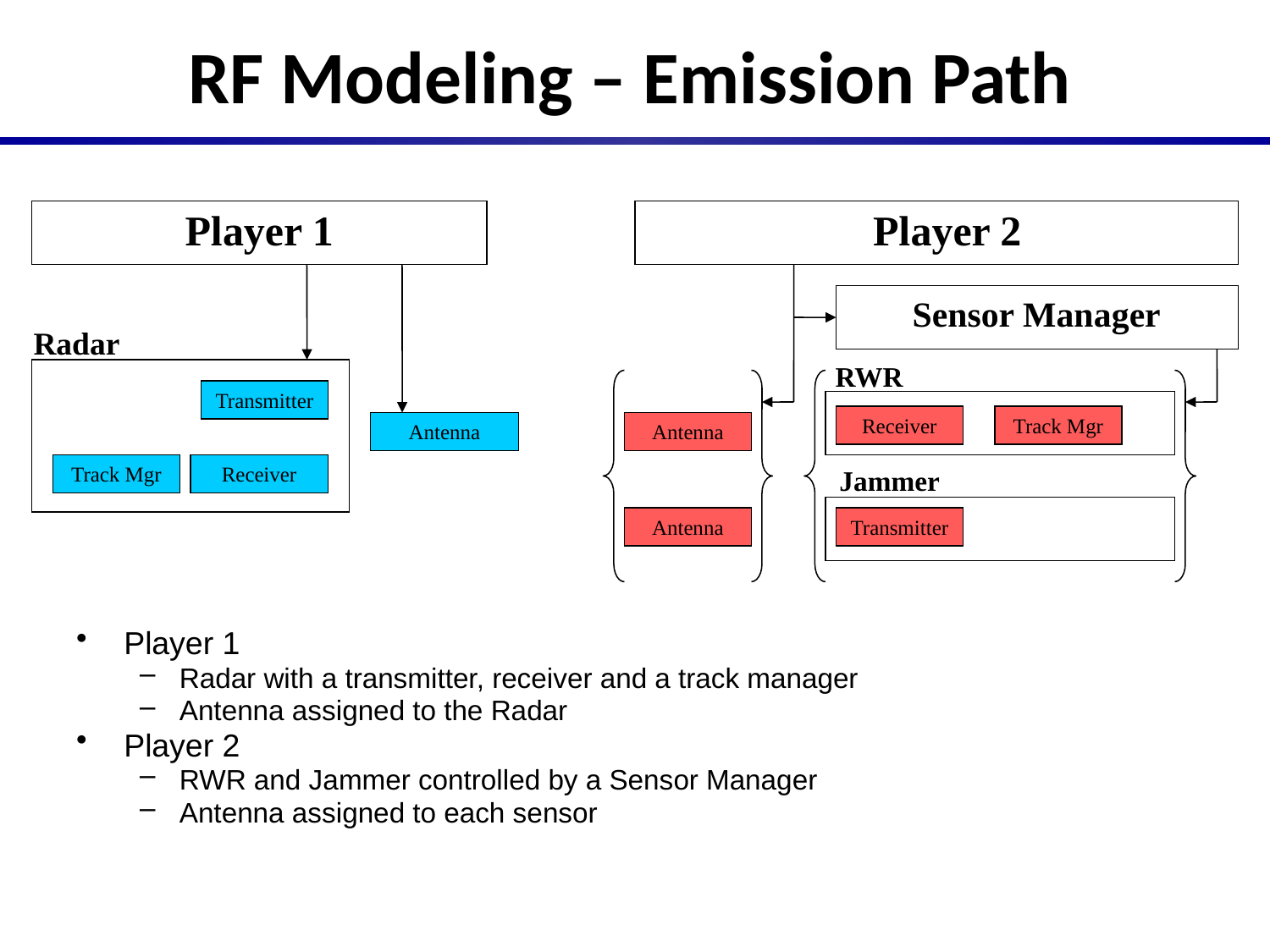

# RF Modeling – Emission Path
Player 1
  Player 2

   Sensor Manager
Radar

 RWR

Transmitter

Receiver
Track Mgr
Antenna
Antenna
Track Mgr
Receiver
  Jammer

Antenna
Transmitter
Player 1
Radar with a transmitter, receiver and a track manager
Antenna assigned to the Radar
Player 2
RWR and Jammer controlled by a Sensor Manager
Antenna assigned to each sensor